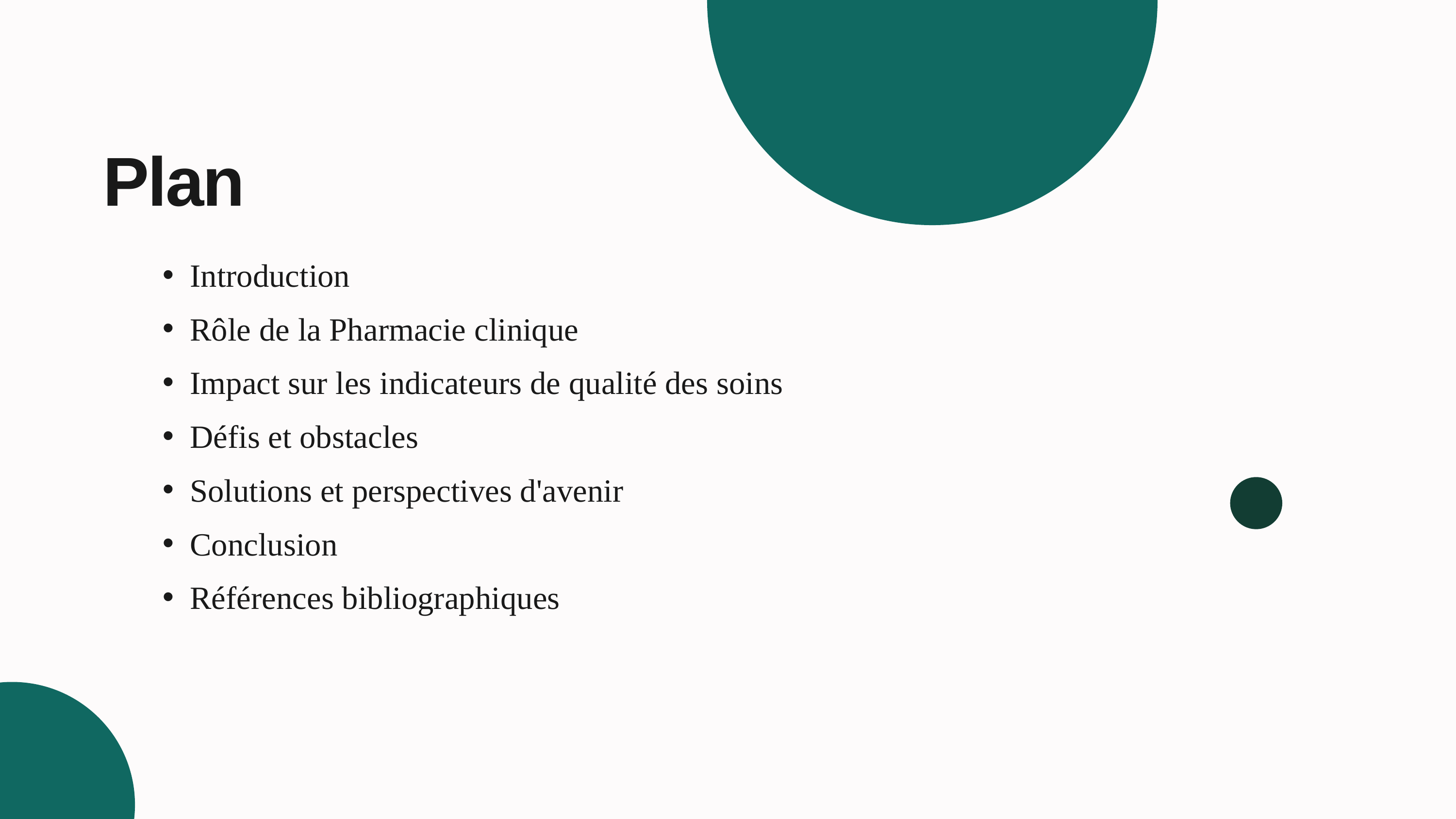

Plan
Introduction
Rôle de la Pharmacie clinique
Impact sur les indicateurs de qualité des soins
Défis et obstacles
Solutions et perspectives d'avenir
Conclusion
Références bibliographiques